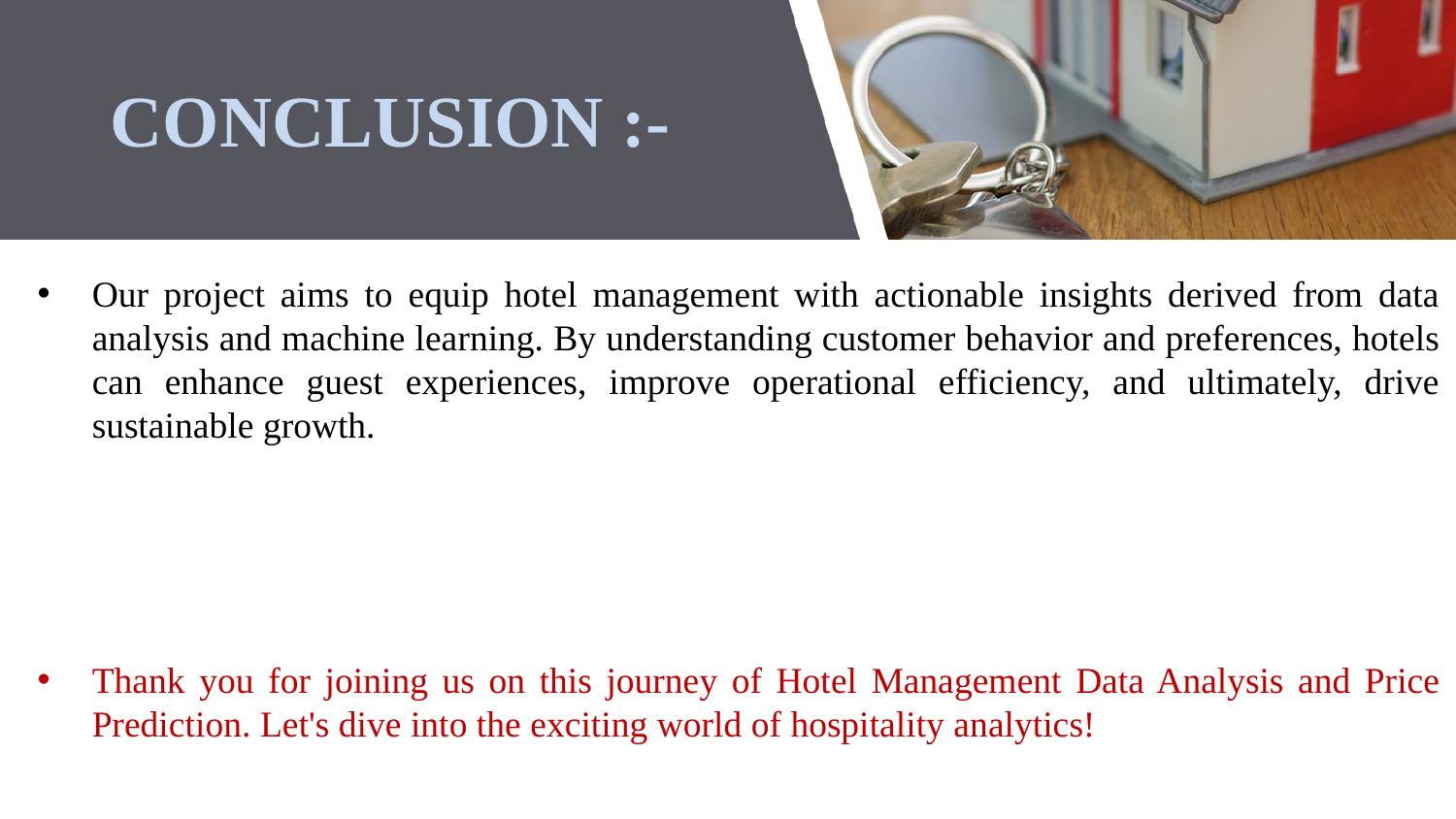

# CONCLUSION :-
Our project aims to equip hotel management with actionable insights derived from data analysis and machine learning. By understanding customer behavior and preferences, hotels can enhance guest experiences, improve operational efficiency, and ultimately, drive sustainable growth.

Thank you for joining us on this journey of Hotel Management Data Analysis and Price Prediction. Let's dive into the exciting world of hospitality analytics!